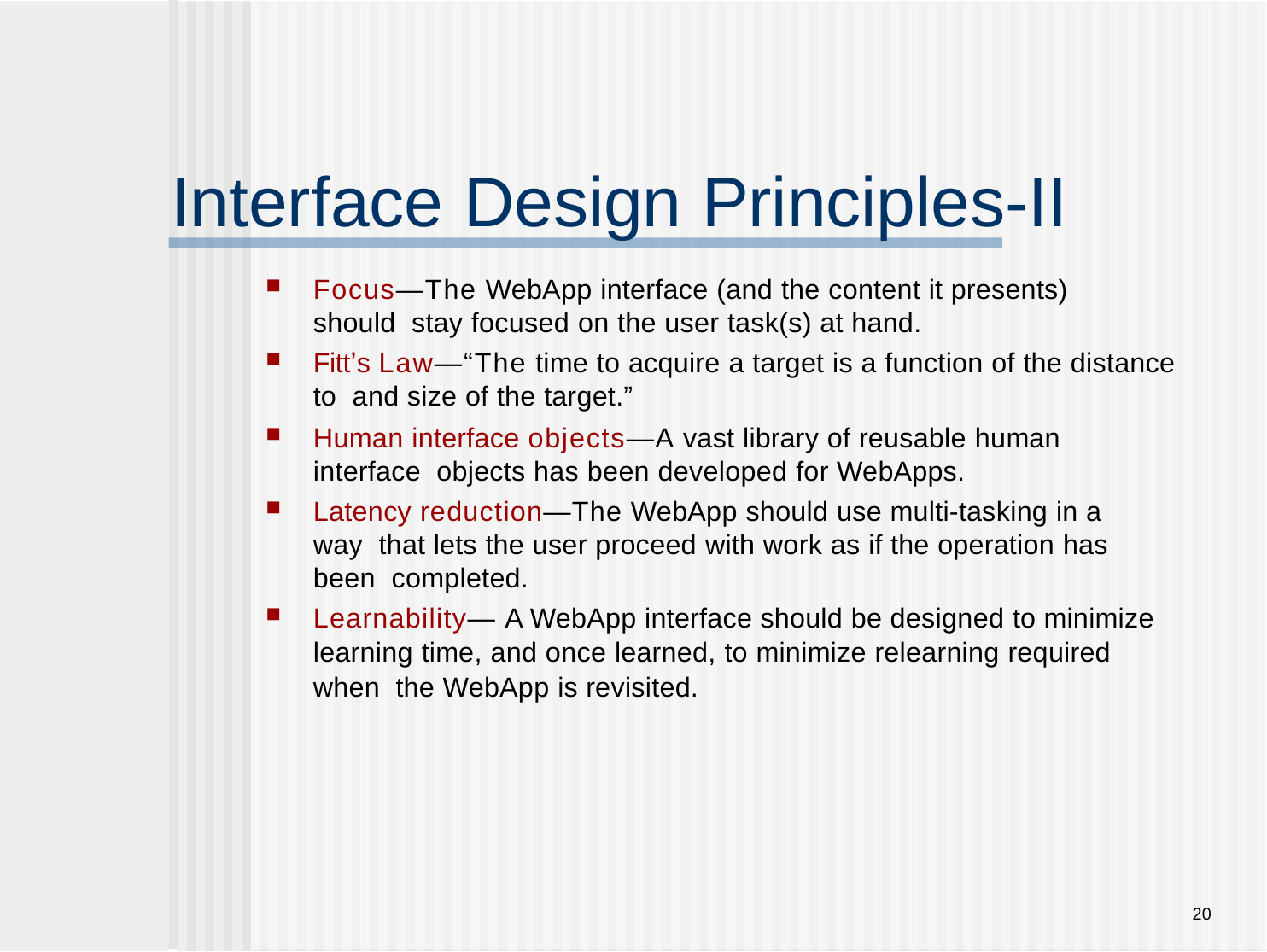

# Interface Design Principles-II
Focus—The WebApp interface (and the content it presents) should  stay focused on the user task(s) at hand.
Fittʼs Law—“The time to acquire a target is a function of the distance to  and size of the target.”
Human interface objects—A vast library of reusable human interface  objects has been developed for WebApps.
Latency reduction—The WebApp should use multi-tasking in a way  that lets the user proceed with work as if the operation has been  completed.
Learnability— A WebApp interface should be designed to minimize  learning time, and once learned, to minimize relearning required when  the WebApp is revisited.
20